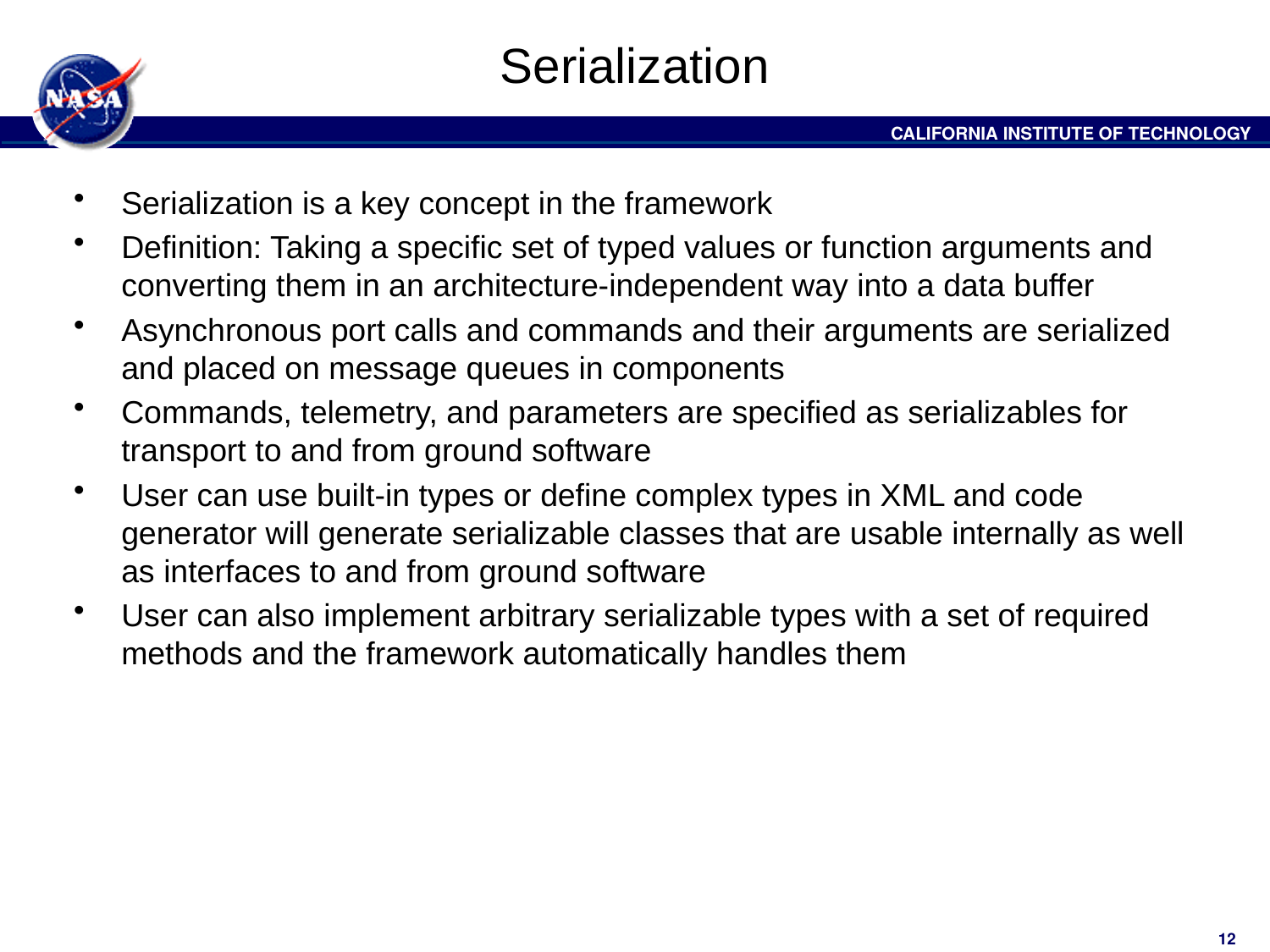

# Serialization
Serialization is a key concept in the framework
Definition: Taking a specific set of typed values or function arguments and converting them in an architecture-independent way into a data buffer
Asynchronous port calls and commands and their arguments are serialized and placed on message queues in components
Commands, telemetry, and parameters are specified as serializables for transport to and from ground software
User can use built-in types or define complex types in XML and code generator will generate serializable classes that are usable internally as well as interfaces to and from ground software
User can also implement arbitrary serializable types with a set of required methods and the framework automatically handles them

12